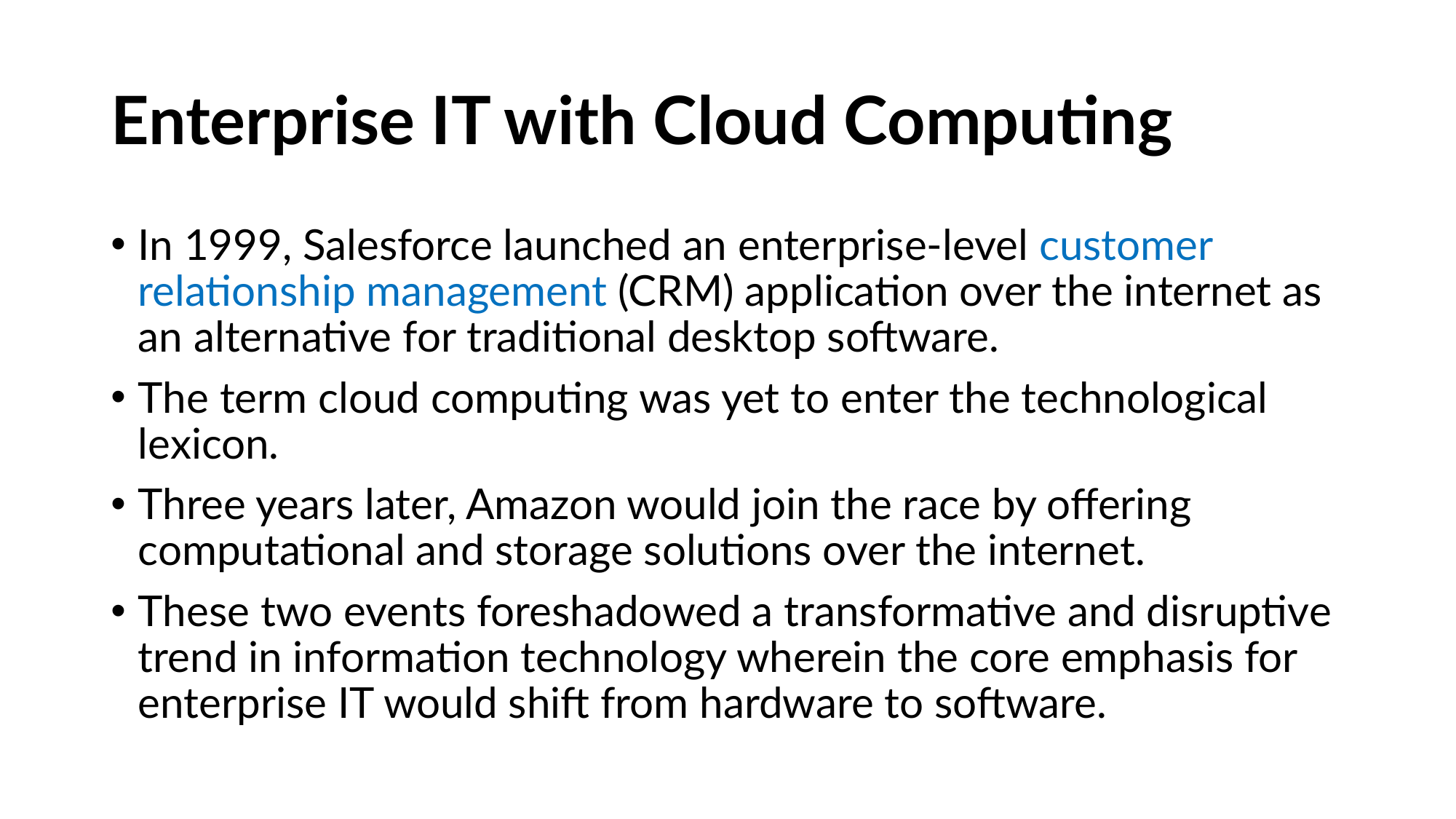

# Enterprise IT with Cloud Computing
In 1999, Salesforce launched an enterprise-level customer relationship management (CRM) application over the internet as an alternative for traditional desktop software.
The term cloud computing was yet to enter the technological lexicon.
Three years later, Amazon would join the race by offering computational and storage solutions over the internet.
These two events foreshadowed a transformative and disruptive trend in information technology wherein the core emphasis for enterprise IT would shift from hardware to software.